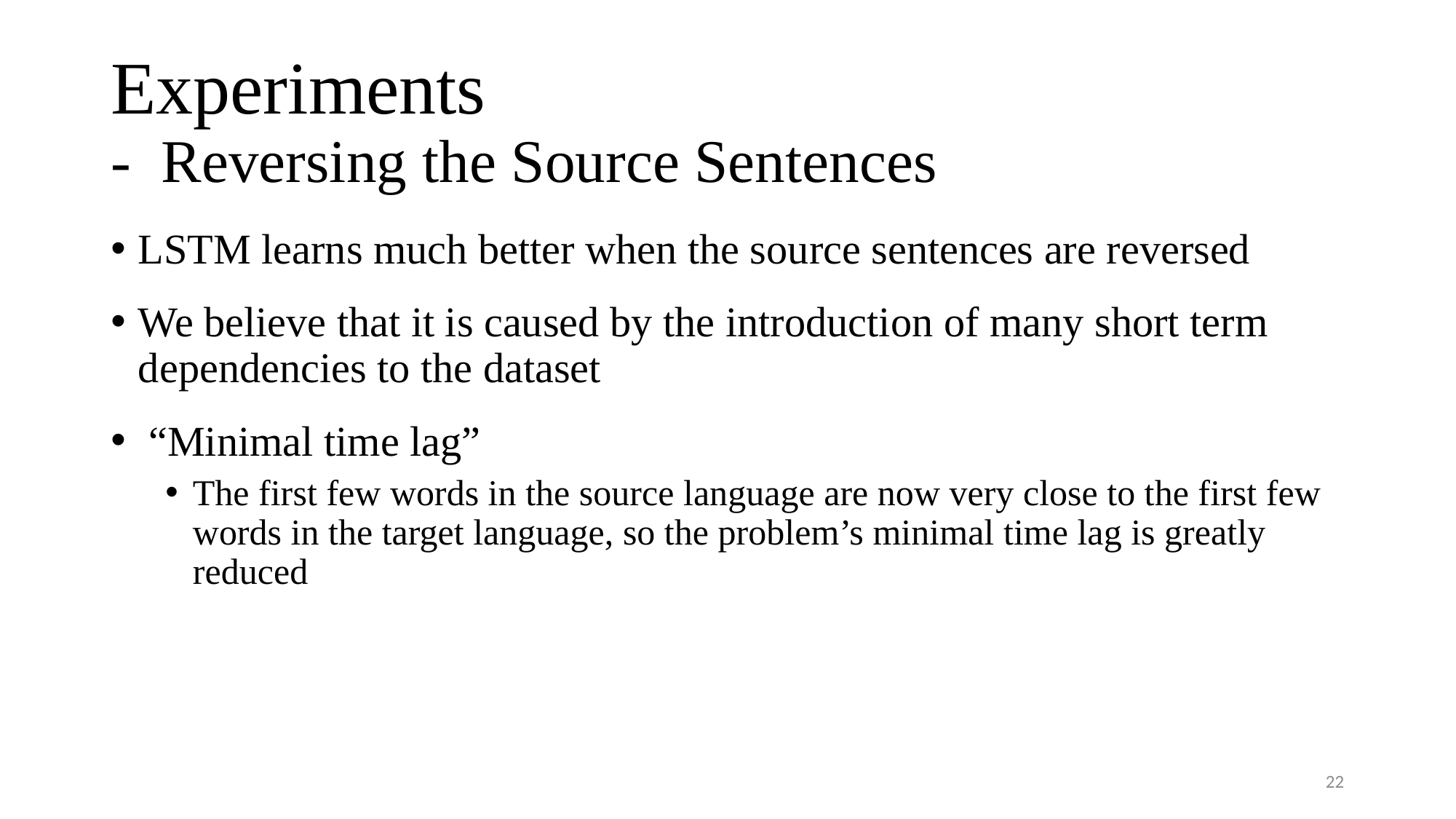

# Experiments -  Reversing the Source Sentences
LSTM learns much better when the source sentences are reversed
We believe that it is caused by the introduction of many short term dependencies to the dataset
 “Minimal time lag”
The first few words in the source language are now very close to the first few words in the target language, so the problem’s minimal time lag is greatly reduced
22